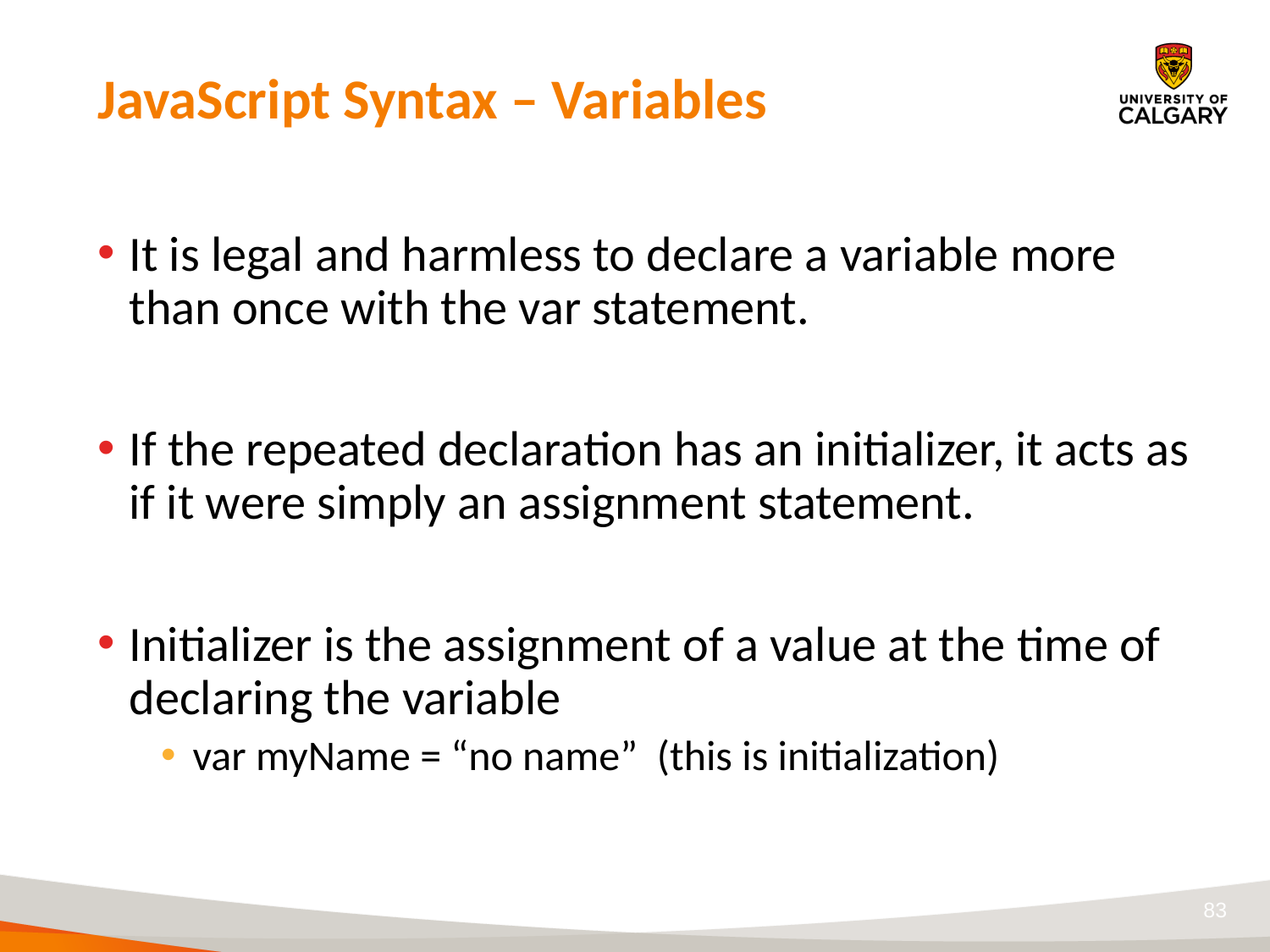

# JavaScript Syntax – Variables
It is legal and harmless to declare a variable more than once with the var statement.

If the repeated declaration has an initializer, it acts as if it were simply an assignment statement.

Initializer is the assignment of a value at the time of declaring the variable
var myName = “no name”  (this is initialization)
83